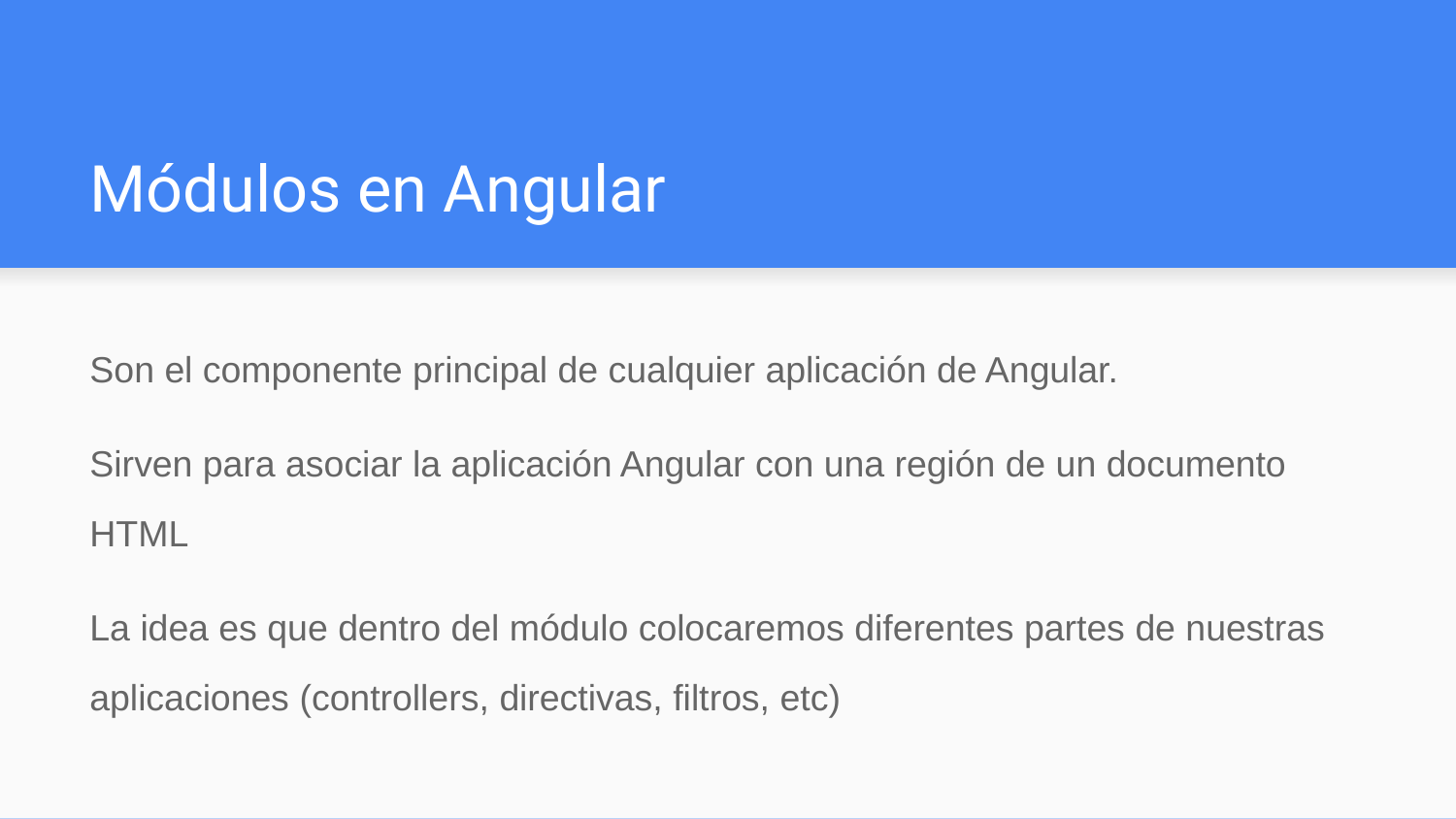

# Módulos en Angular
Son el componente principal de cualquier aplicación de Angular.
Sirven para asociar la aplicación Angular con una región de un documento HTML
La idea es que dentro del módulo colocaremos diferentes partes de nuestras aplicaciones (controllers, directivas, filtros, etc)